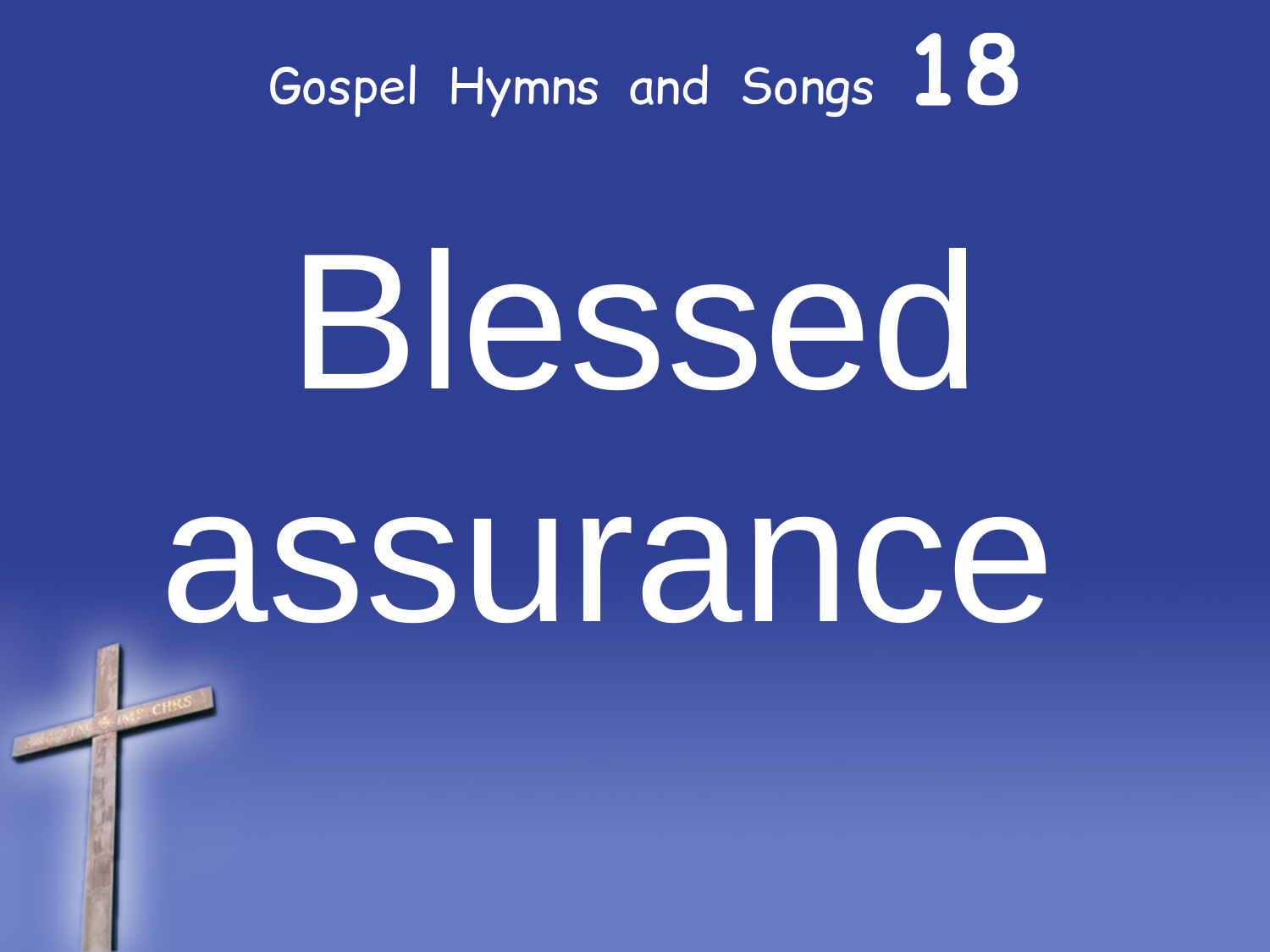

# Gospel  Hymns  and  Songs  18
Blessed assurance